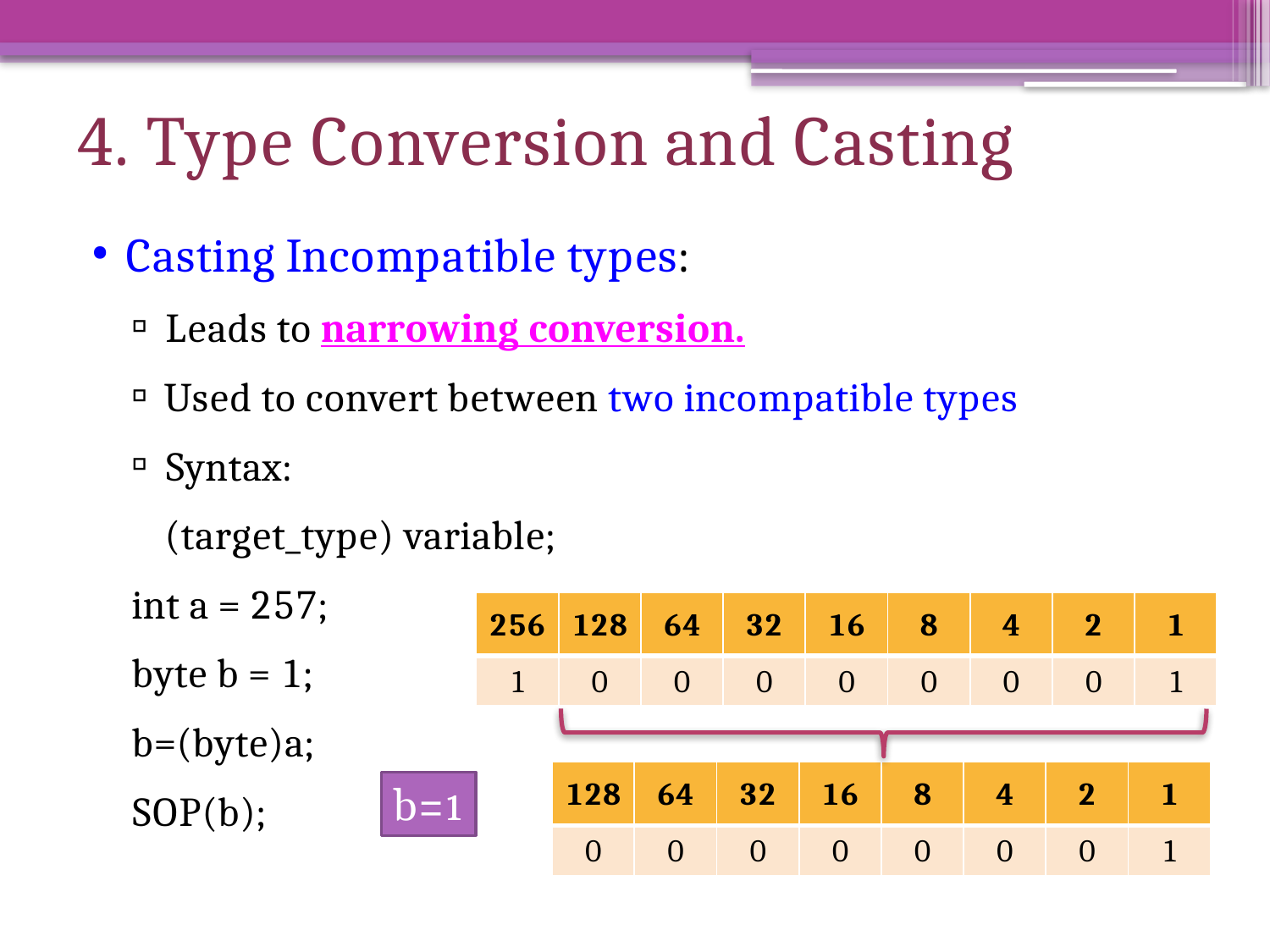

# 4. Type Conversion and Casting
Casting Incompatible types:
Leads to narrowing conversion.
Used to convert between two incompatible types
Syntax:
		(target_type) variable;
int a = 257;
byte b = 1;
b=(byte)a;
SOP(b);

| 256 | 128 | 64 | 32 | 16 | 8 | 4 | 2 | 1 |
| --- | --- | --- | --- | --- | --- | --- | --- | --- |
| 1 | 0 | 0 | 0 | 0 | 0 | 0 | 0 | 1 |
| 128 | 64 | 32 | 16 | 8 | 4 | 2 | 1 |
| --- | --- | --- | --- | --- | --- | --- | --- |
| 0 | 0 | 0 | 0 | 0 | 0 | 0 | 1 |
b=1